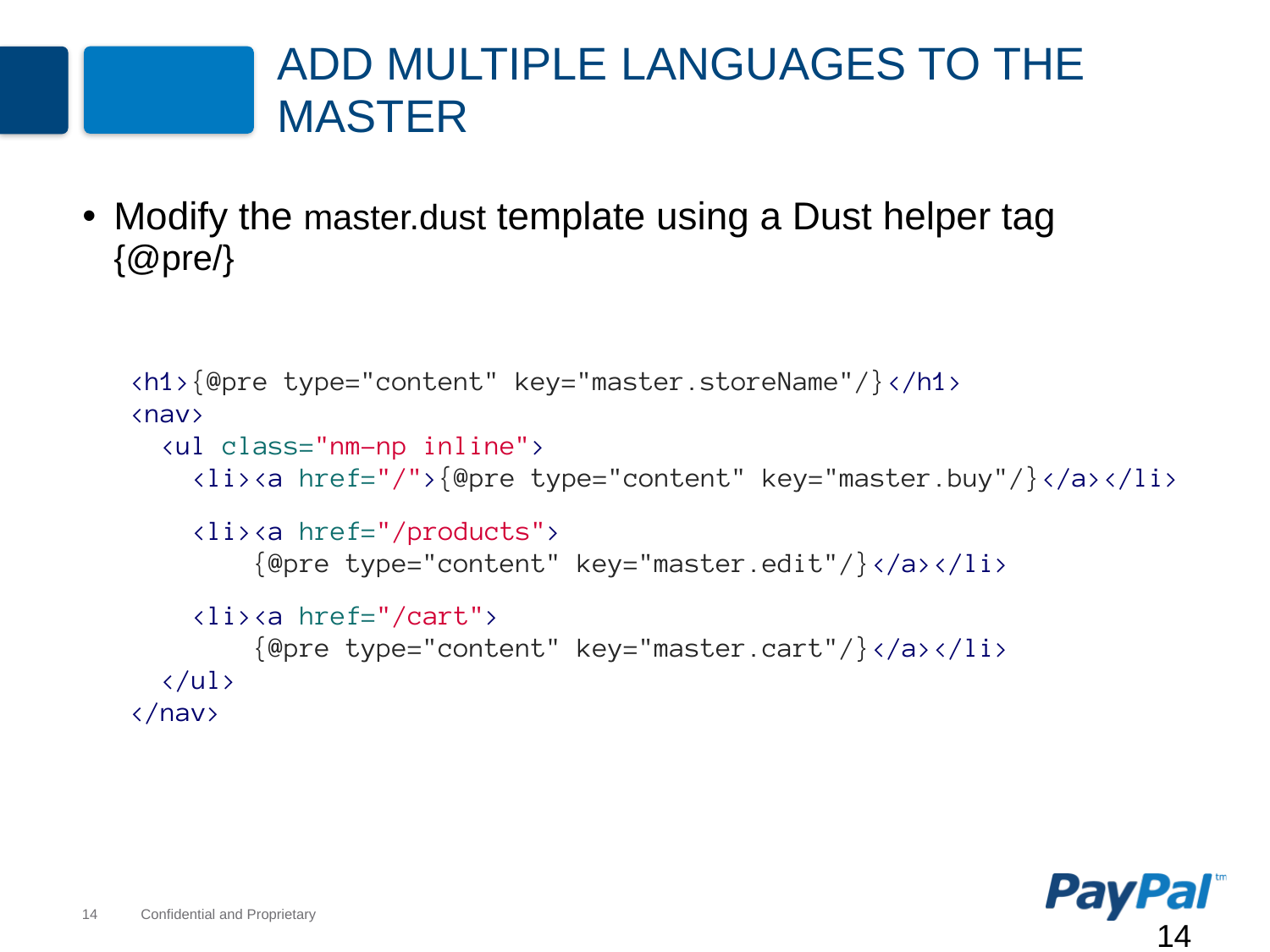

# Add Multiple Languages to the Master
Modify the master.dust template using a Dust helper tag {@pre/}

<h1>{@pre type="content" key="master.storeName"/}</h1>
<nav>
  <ul class="nm-np inline">
    <li><a href="/">{@pre type="content" key="master.buy"/}</a></li>
    <li><a href="/products">
        {@pre type="content" key="master.edit"/}</a></li>
    <li><a href="/cart">
        {@pre type="content" key="master.cart"/}</a></li>
  </ul>
</nav>
14